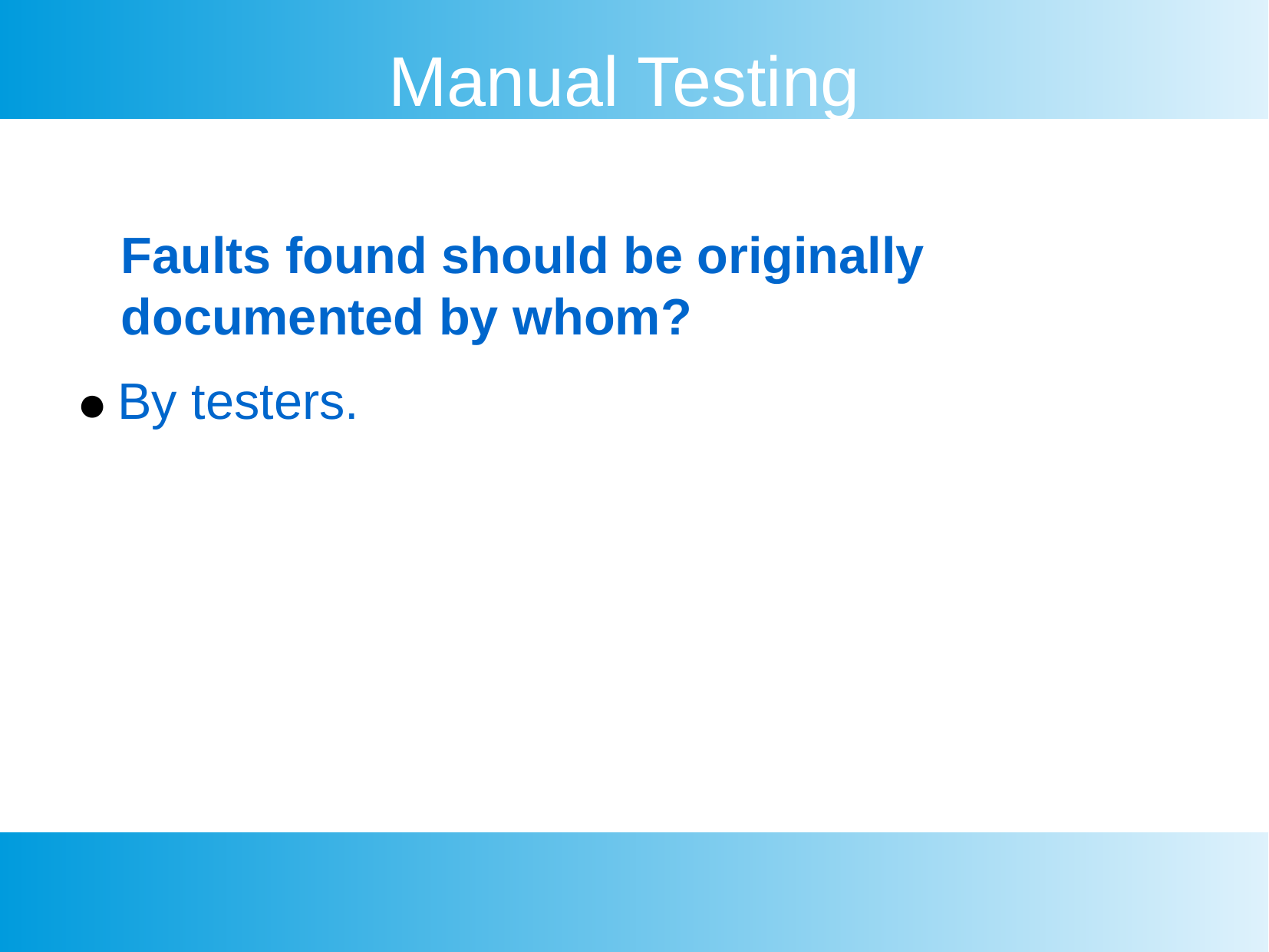

Manual Testing
Faults found should be originally documented by whom?
By testers.